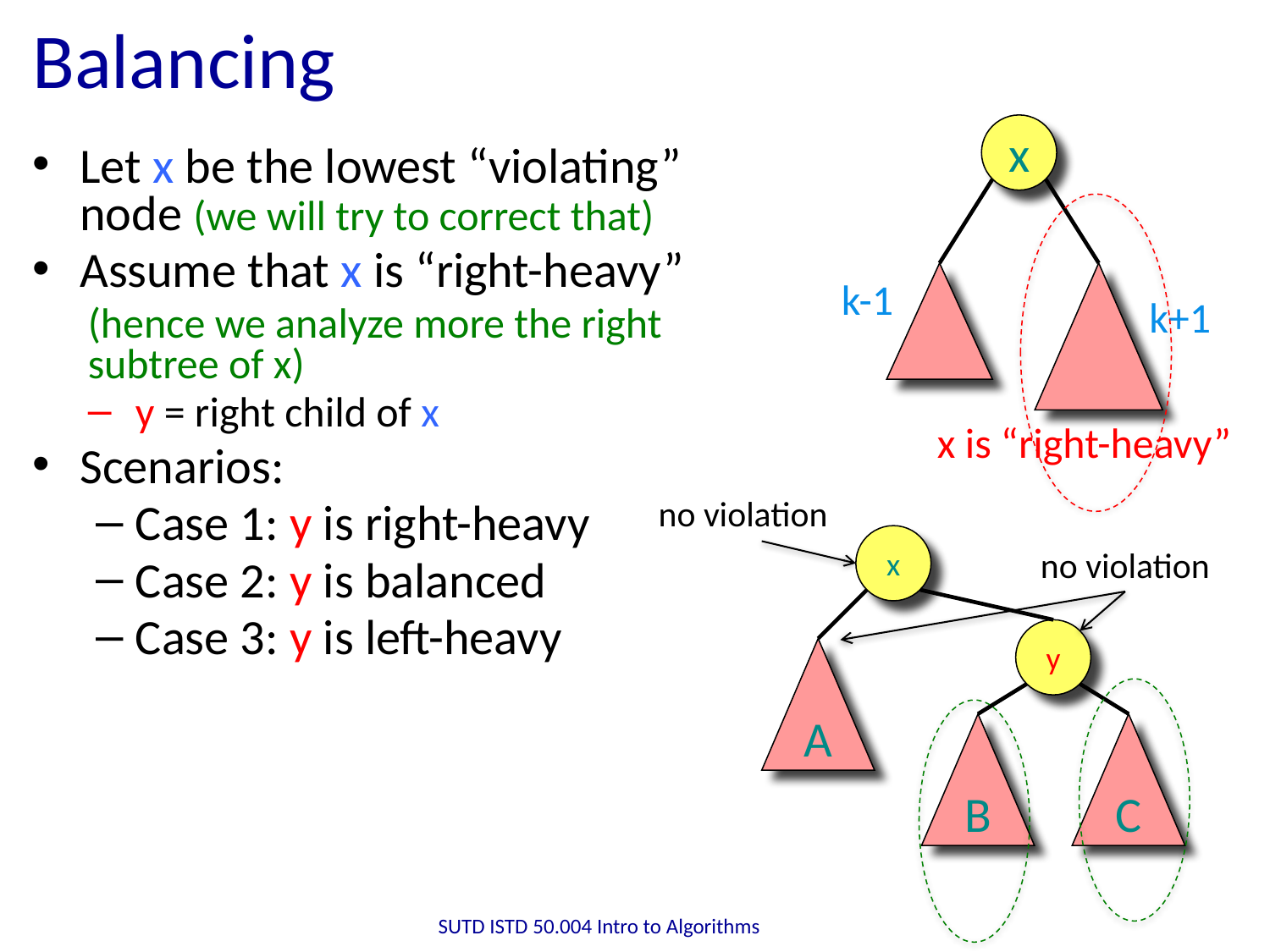

# Balancing
x

Let x be the lowest “violating” node (we will try to correct that)
Assume that x is “right-heavy”
(hence we analyze more the right subtree of x)
y = right child of x
Scenarios:
Case 1: y is right-heavy
Case 2: y is balanced
Case 3: y is left-heavy

k-1
k+1
x is “right-heavy”
no violation
x
no violation
y
A

B
C
SUTD ISTD 50.004 Intro to Algorithms